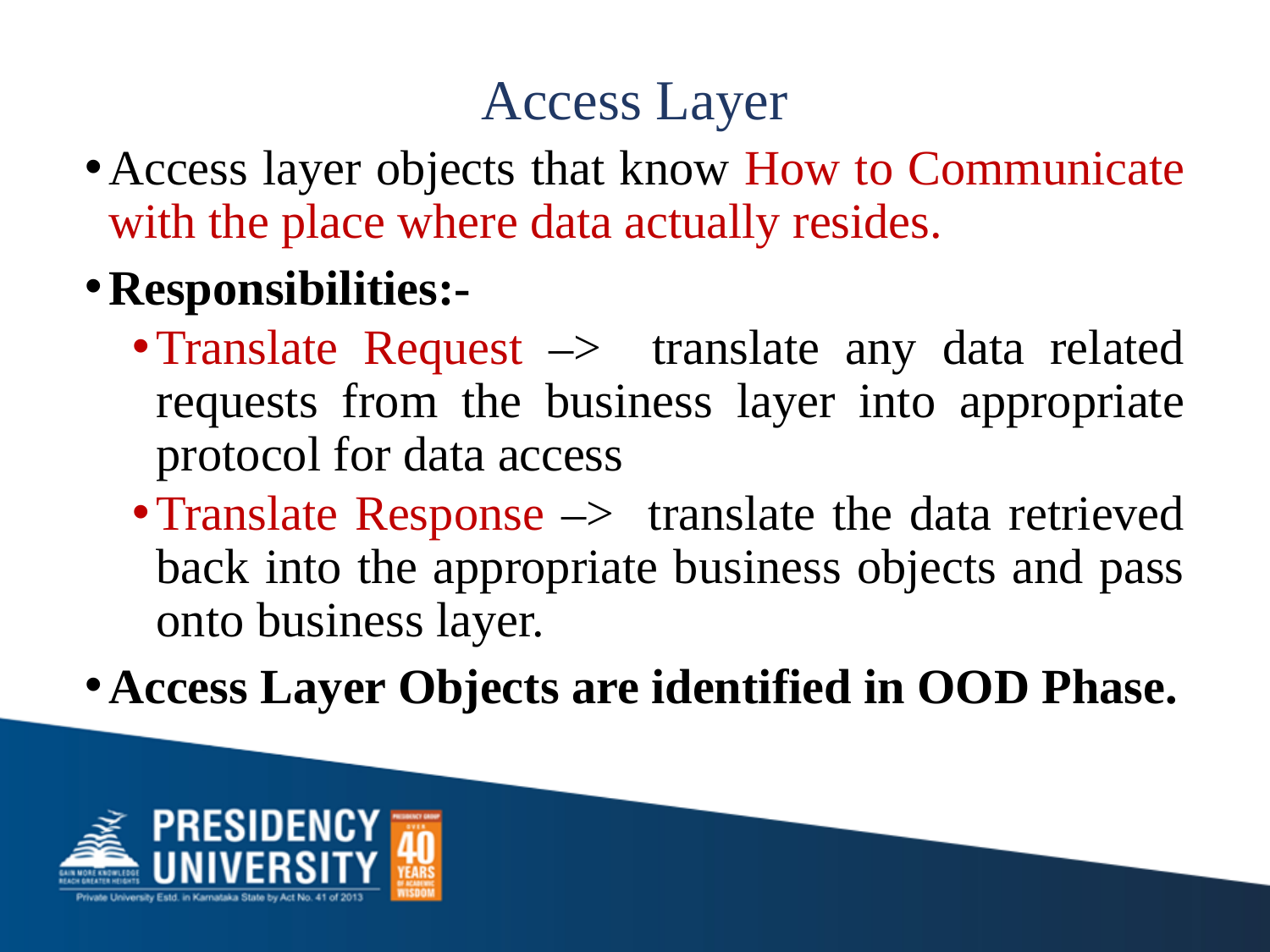

# Access Layer
Access layer objects that know How to Communicate with the place where data actually resides.
Responsibilities:-
Translate Request –>  translate any data related requests from the business layer into appropriate protocol for data access
Translate Response –>  translate the data retrieved back into the appropriate business objects and pass onto business layer.
Access Layer Objects are identified in OOD Phase.